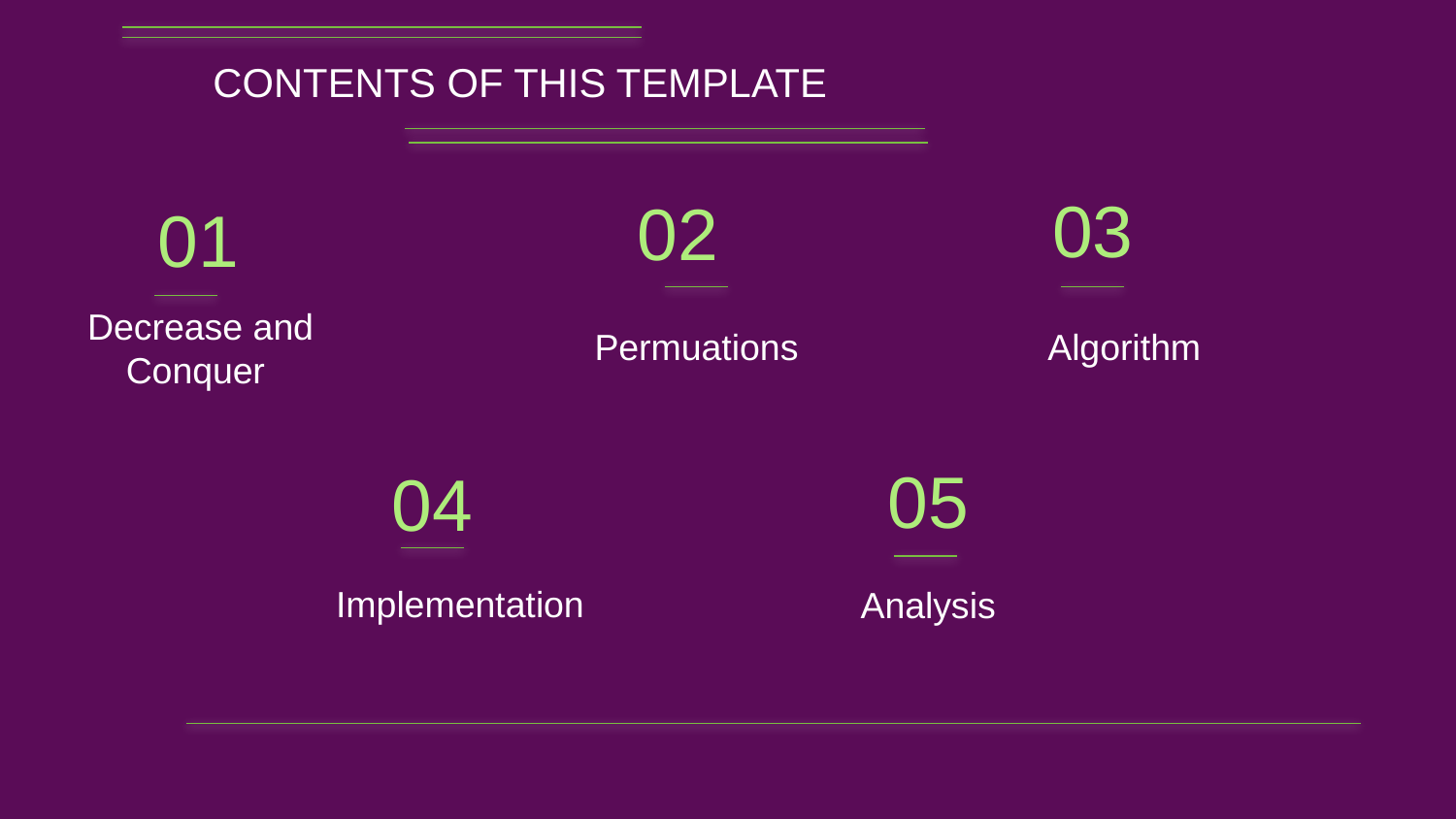

CONTENTS OF THIS TEMPLATE
03
02
01
# Permuations
Algorithm
Decrease and Conquer
05
04
Implementation
Analysis